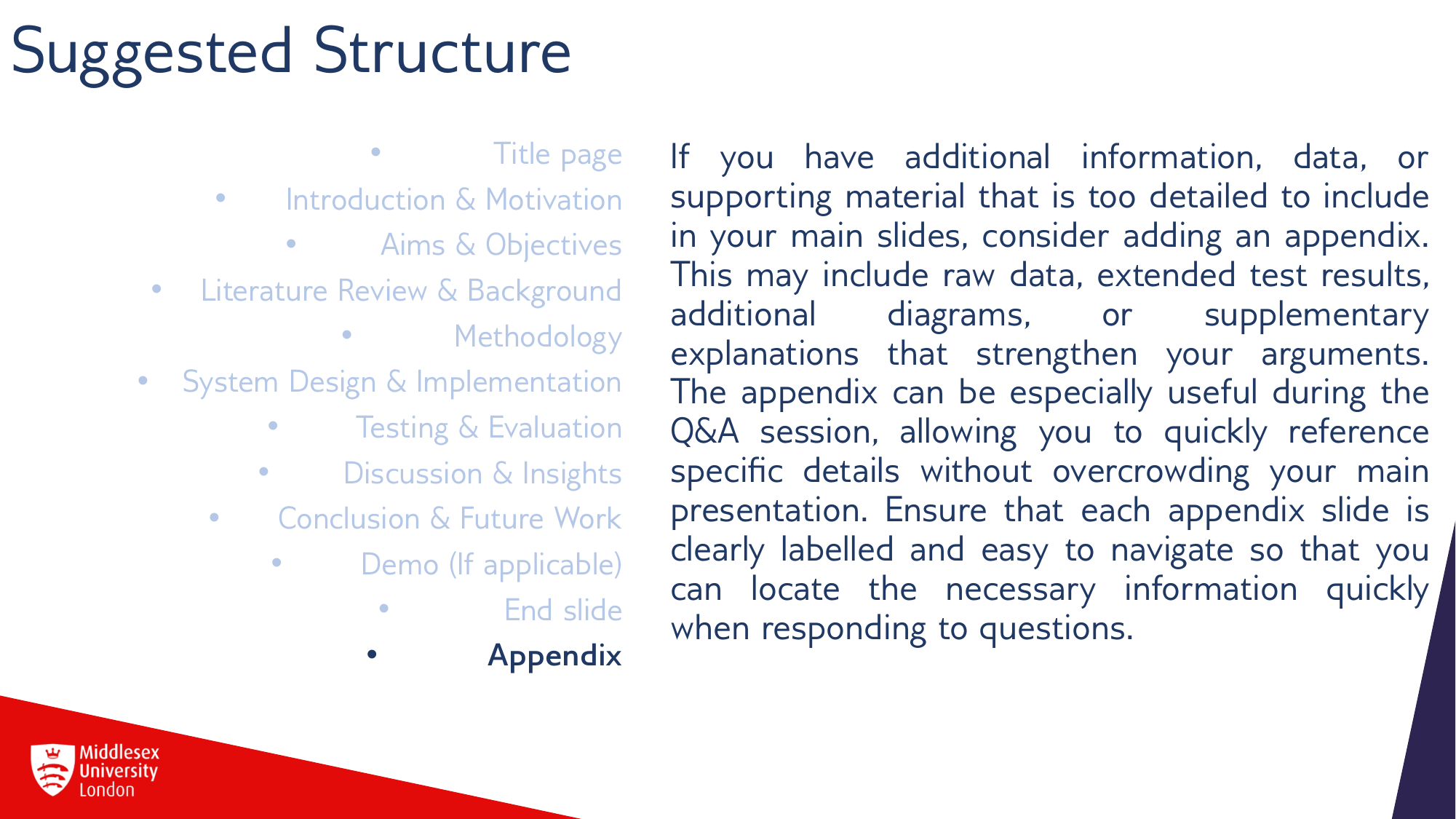

# Suggested Structure
Title page
Introduction & Motivation
Aims & Objectives
Literature Review & Background
Methodology
System Design & Implementation
Testing & Evaluation
Discussion & Insights
Conclusion & Future Work
Demo (If applicable)
End slide
Appendix

If you have additional information, data, or supporting material that is too detailed to include in your main slides, consider adding an appendix. This may include raw data, extended test results, additional diagrams, or supplementary explanations that strengthen your arguments. The appendix can be especially useful during the Q&A session, allowing you to quickly reference specific details without overcrowding your main presentation. Ensure that each appendix slide is clearly labelled and easy to navigate so that you can locate the necessary information quickly when responding to questions.
19